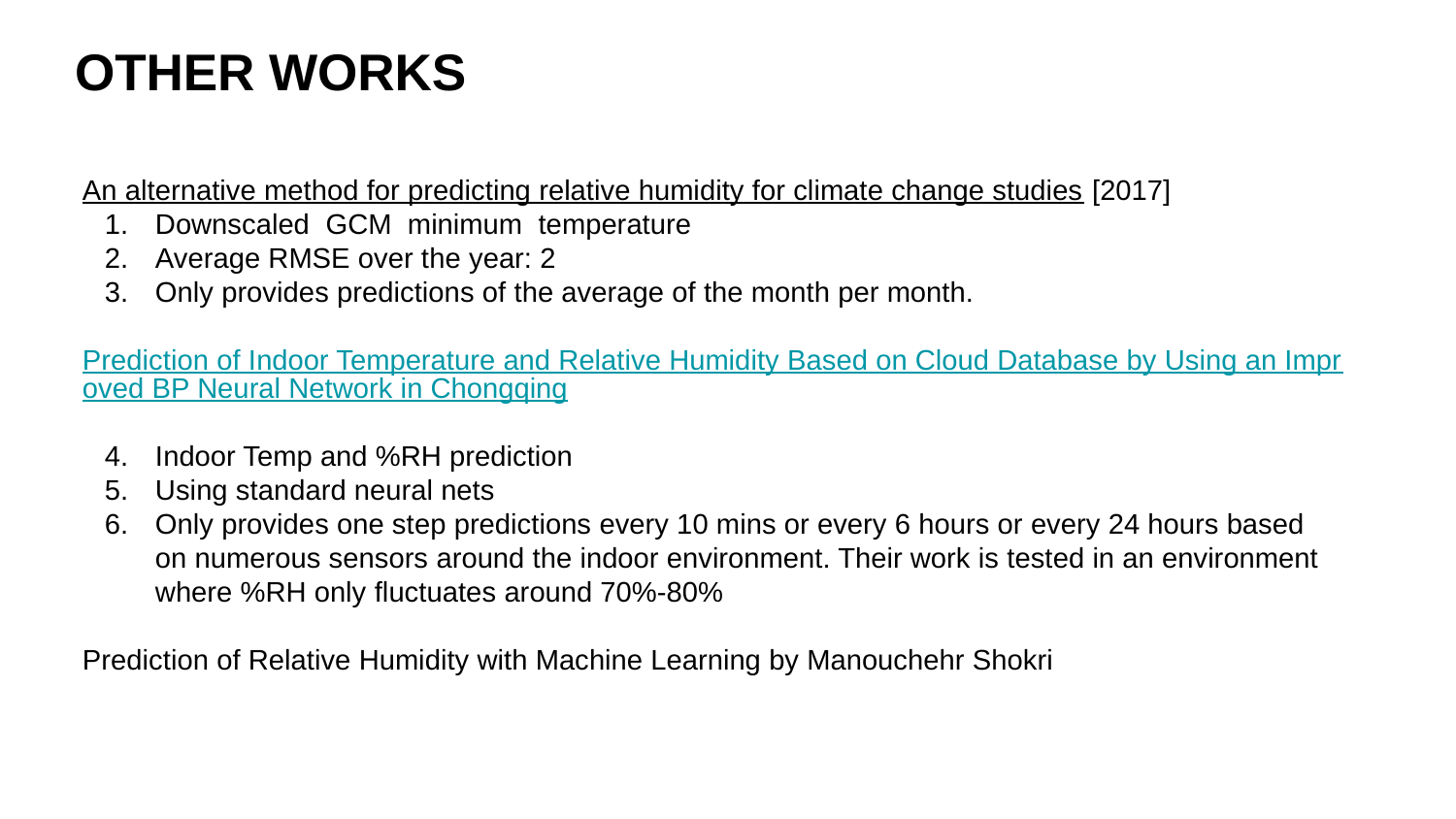

# OTHER WORKS

An alternative method for predicting relative humidity for climate change studies [2017]
Downscaled  GCM  minimum  temperature
Average RMSE over the year: 2
Only provides predictions of the average of the month per month.

Prediction of Indoor Temperature and Relative Humidity Based on Cloud Database by Using an Improved BP Neural Network in Chongqing

Indoor Temp and %RH prediction
Using standard neural nets
Only provides one step predictions every 10 mins or every 6 hours or every 24 hours based on numerous sensors around the indoor environment. Their work is tested in an environment where %RH only fluctuates around 70%-80%

Prediction of Relative Humidity with Machine Learning by Manouchehr Shokri